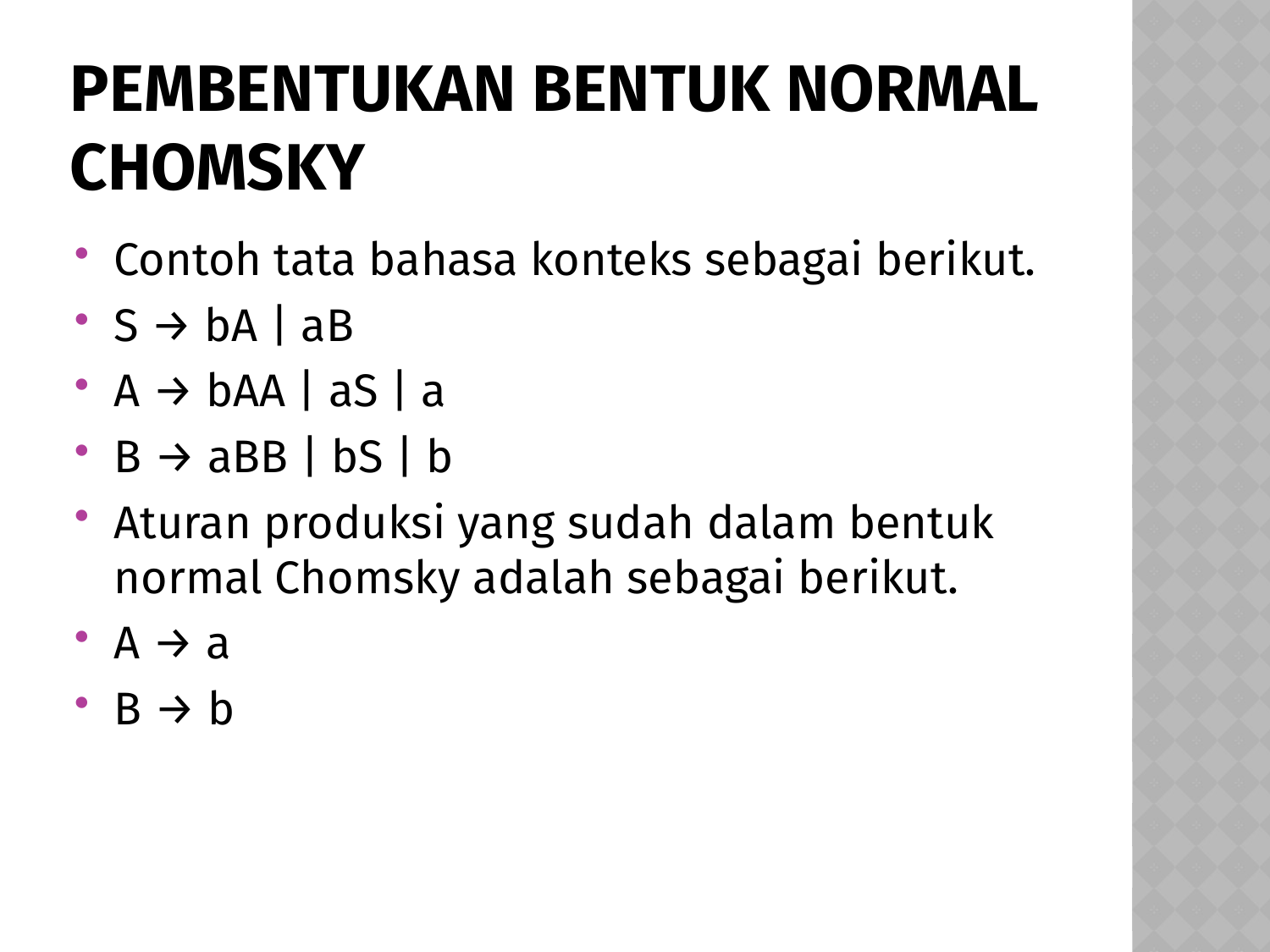

# Pembentukan Bentuk Normal Chomsky
Contoh tata bahasa konteks sebagai berikut.
S → bA | aB
A → bAA | aS | a
B → aBB | bS | b
Aturan produksi yang sudah dalam bentuk normal Chomsky adalah sebagai berikut.
A → a
B → b